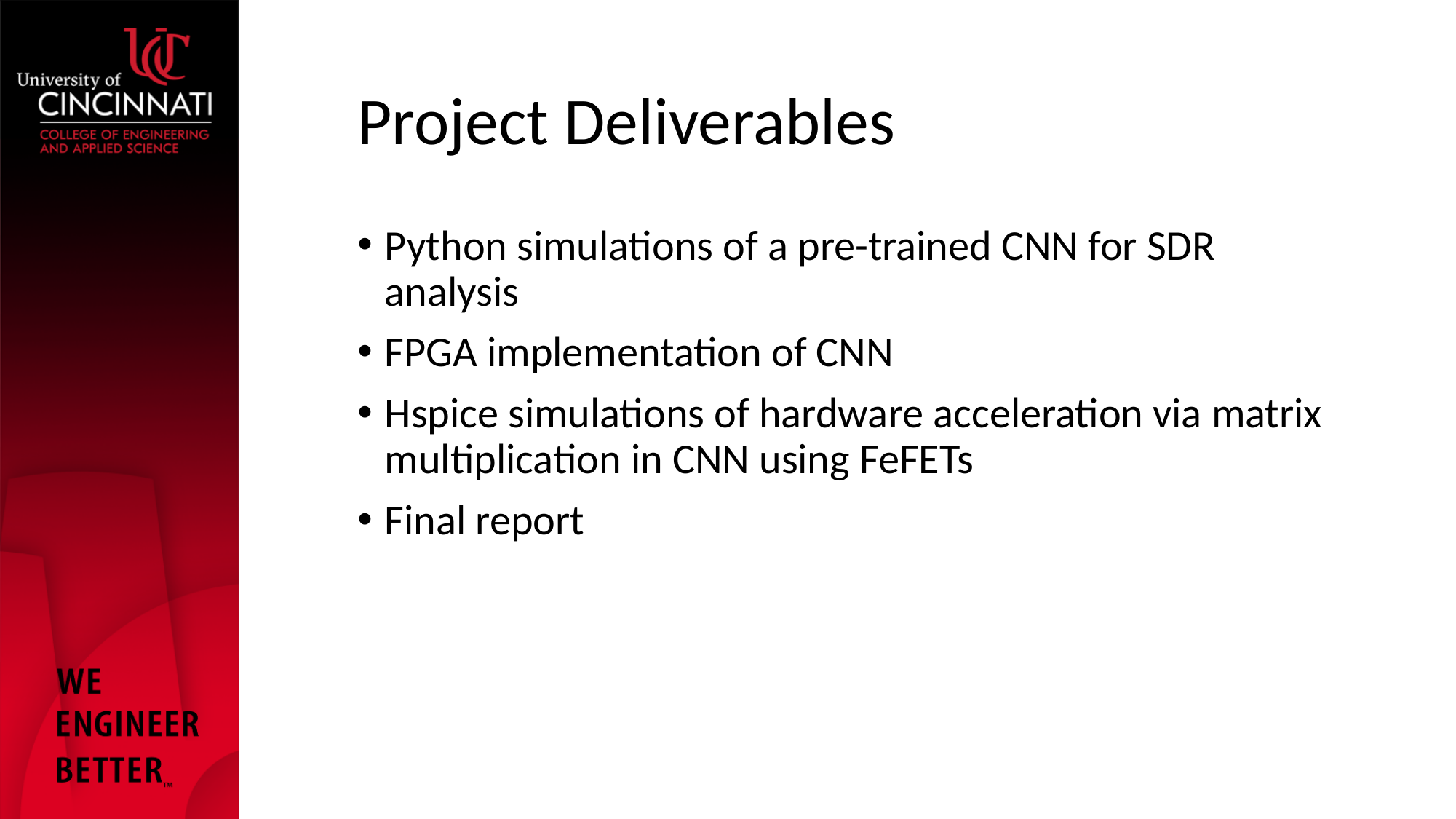

# Project Deliverables
Python simulations of a pre-trained CNN for SDR analysis
FPGA implementation of CNN
Hspice simulations of hardware acceleration via matrix multiplication in CNN using FeFETs
Final report